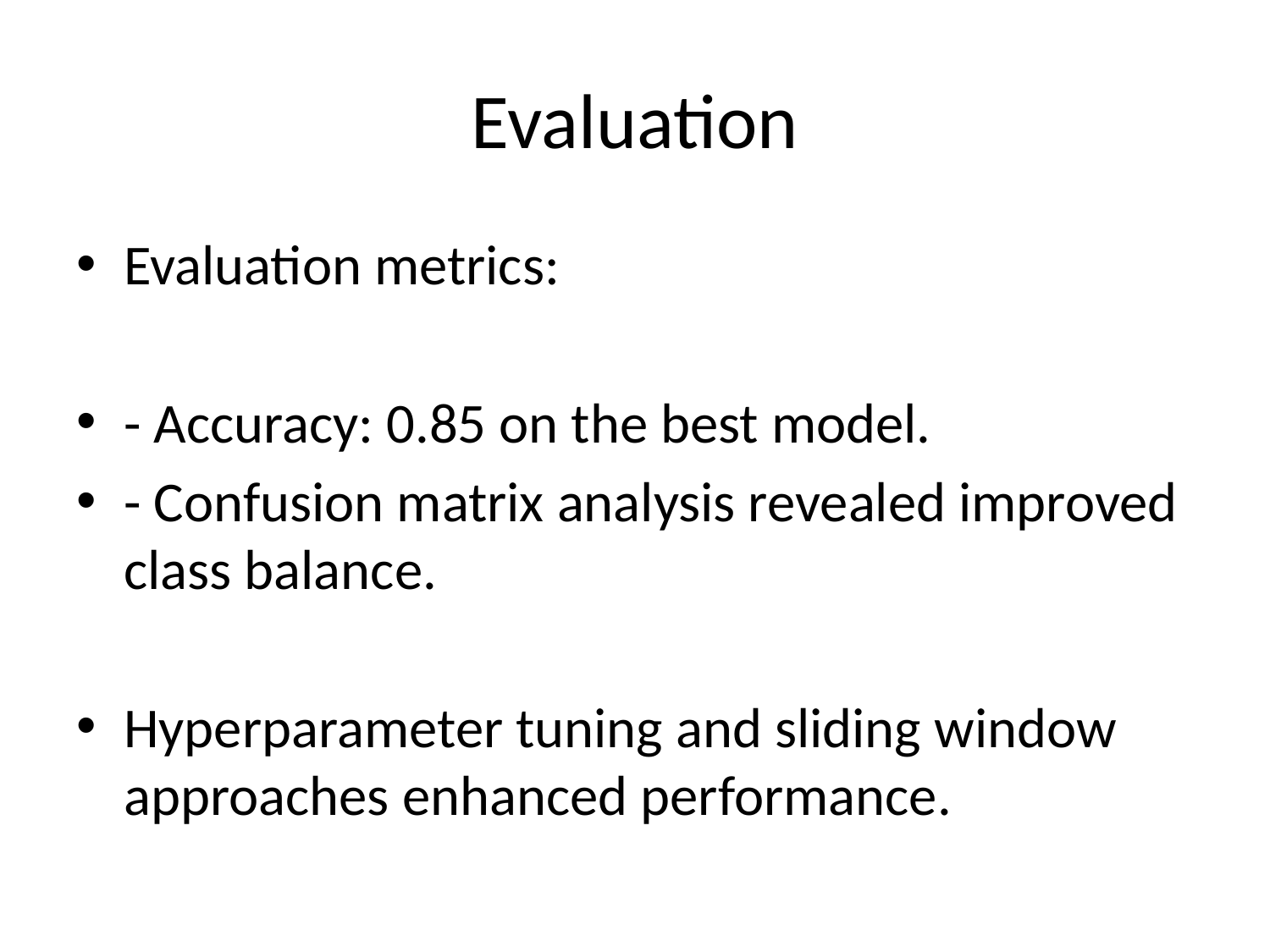

# Evaluation
Evaluation metrics:

- Accuracy: 0.85 on the best model.
- Confusion matrix analysis revealed improved class balance.

Hyperparameter tuning and sliding window approaches enhanced performance.